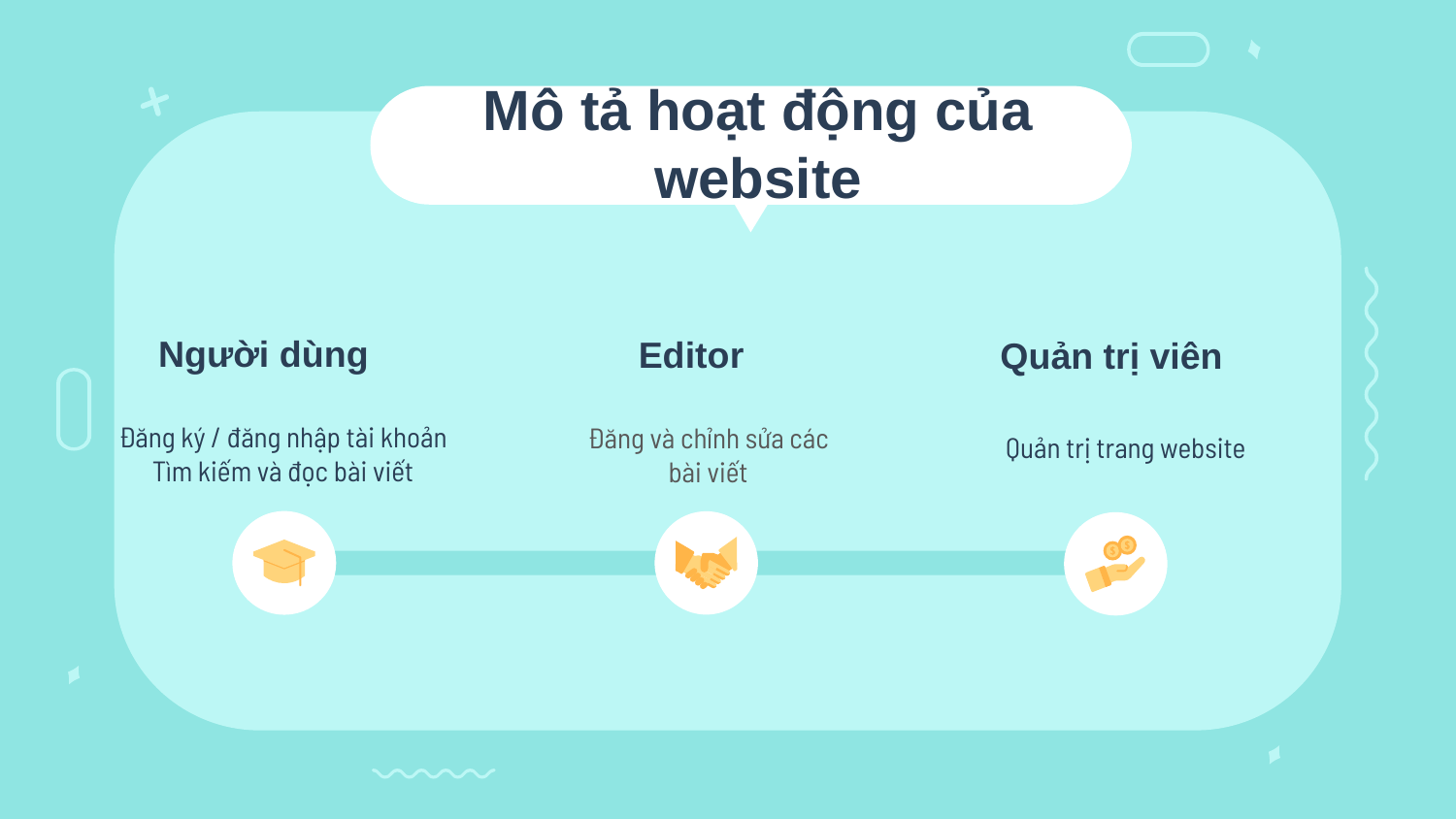

# Mô tả hoạt động của website
Người dùng
Editor
Quản trị viên
Quản trị trang website
Đăng ký / đăng nhập tài khoản
Tìm kiếm và đọc bài viết
Đăng và chỉnh sửa các bài viết